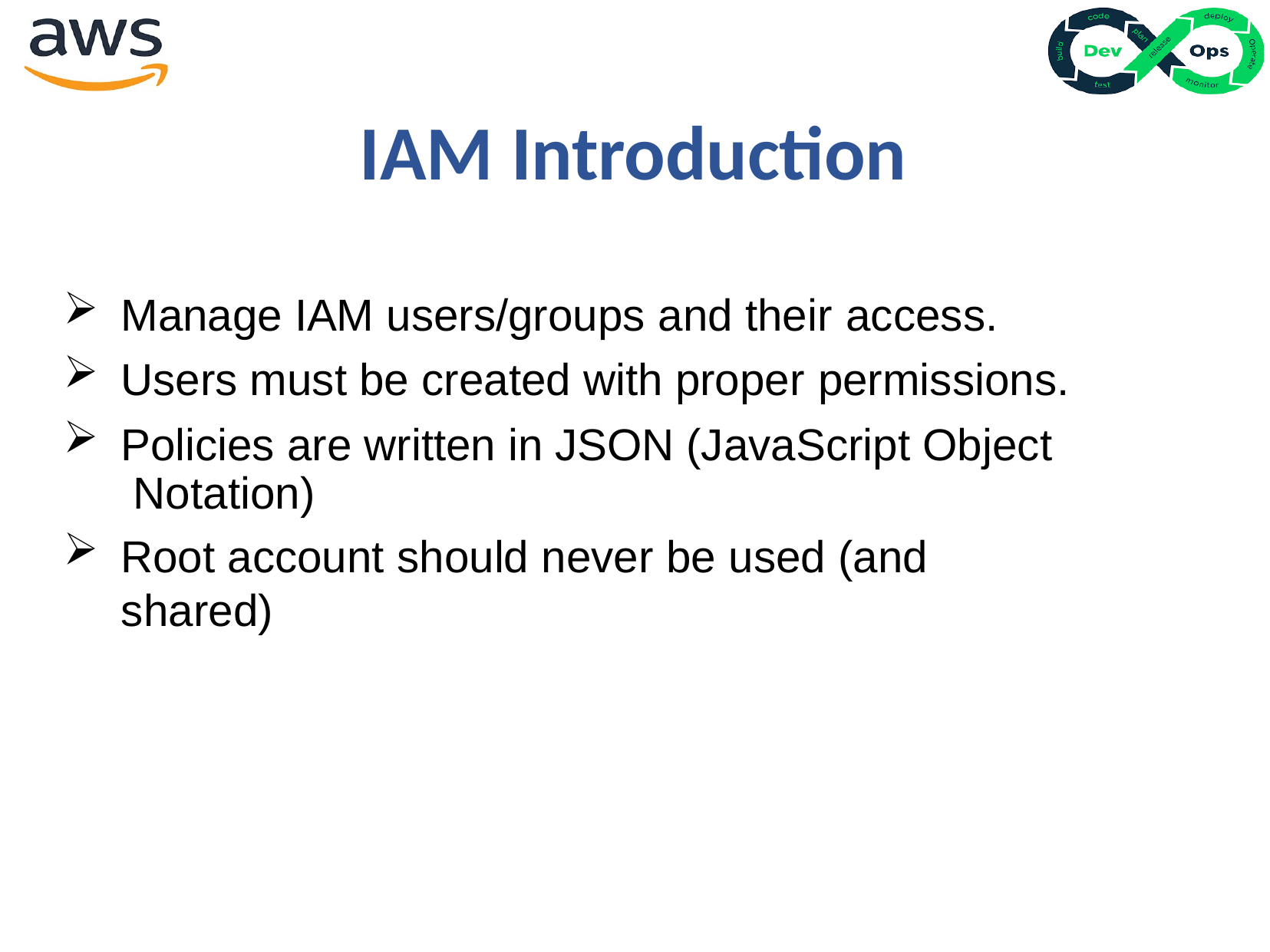

# IAM Introduction
Manage IAM users/groups and their access.
Users must be created with proper permissions.
Policies are written in JSON (JavaScript Object  Notation)
Root account should never be used (and shared)